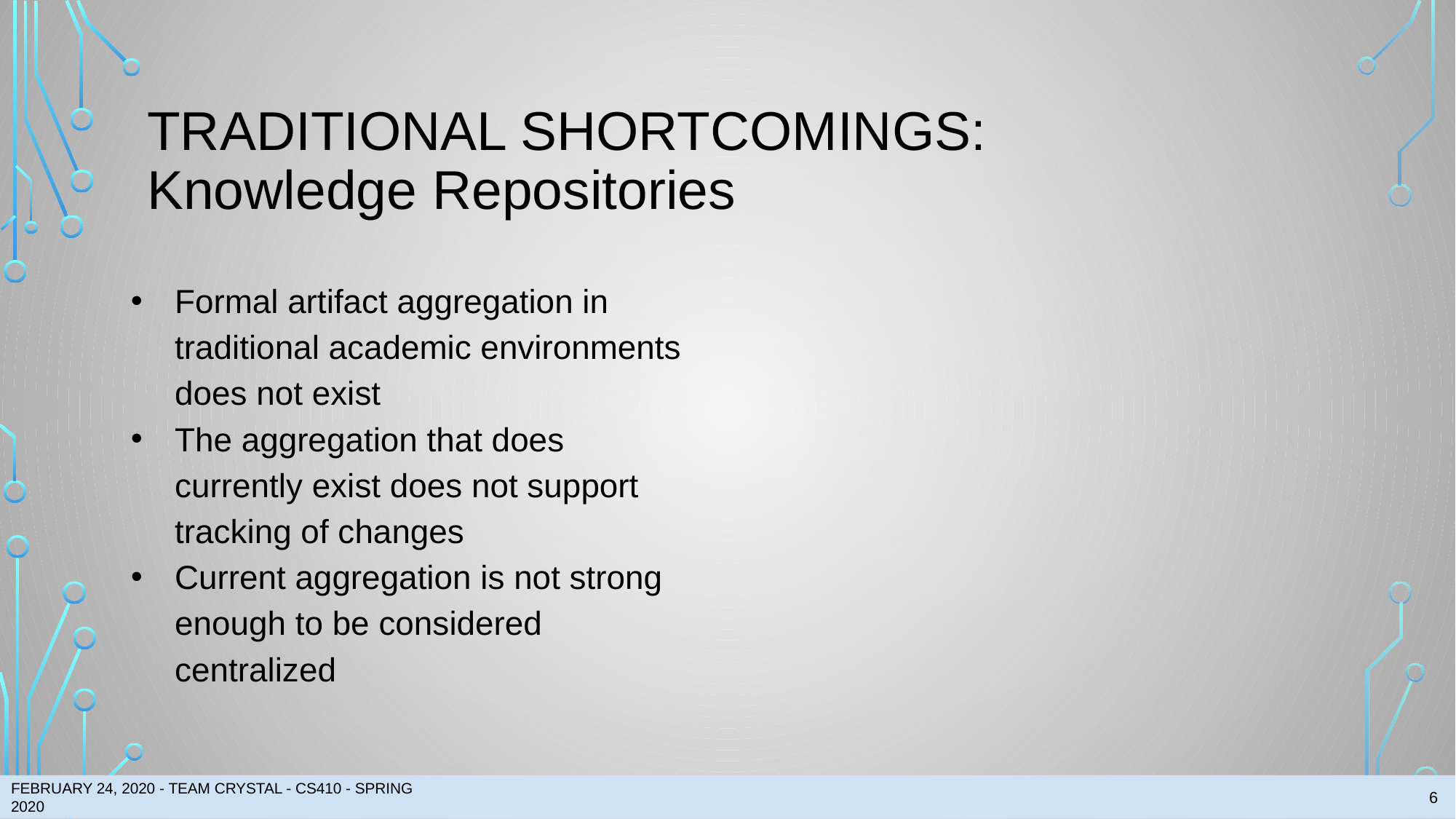

# TRADITIONAL SHORTCOMINGS:
Knowledge Repositories
Formal artifact aggregation in traditional academic environments does not exist
The aggregation that does currently exist does not support tracking of changes
Current aggregation is not strong enough to be considered centralized
6